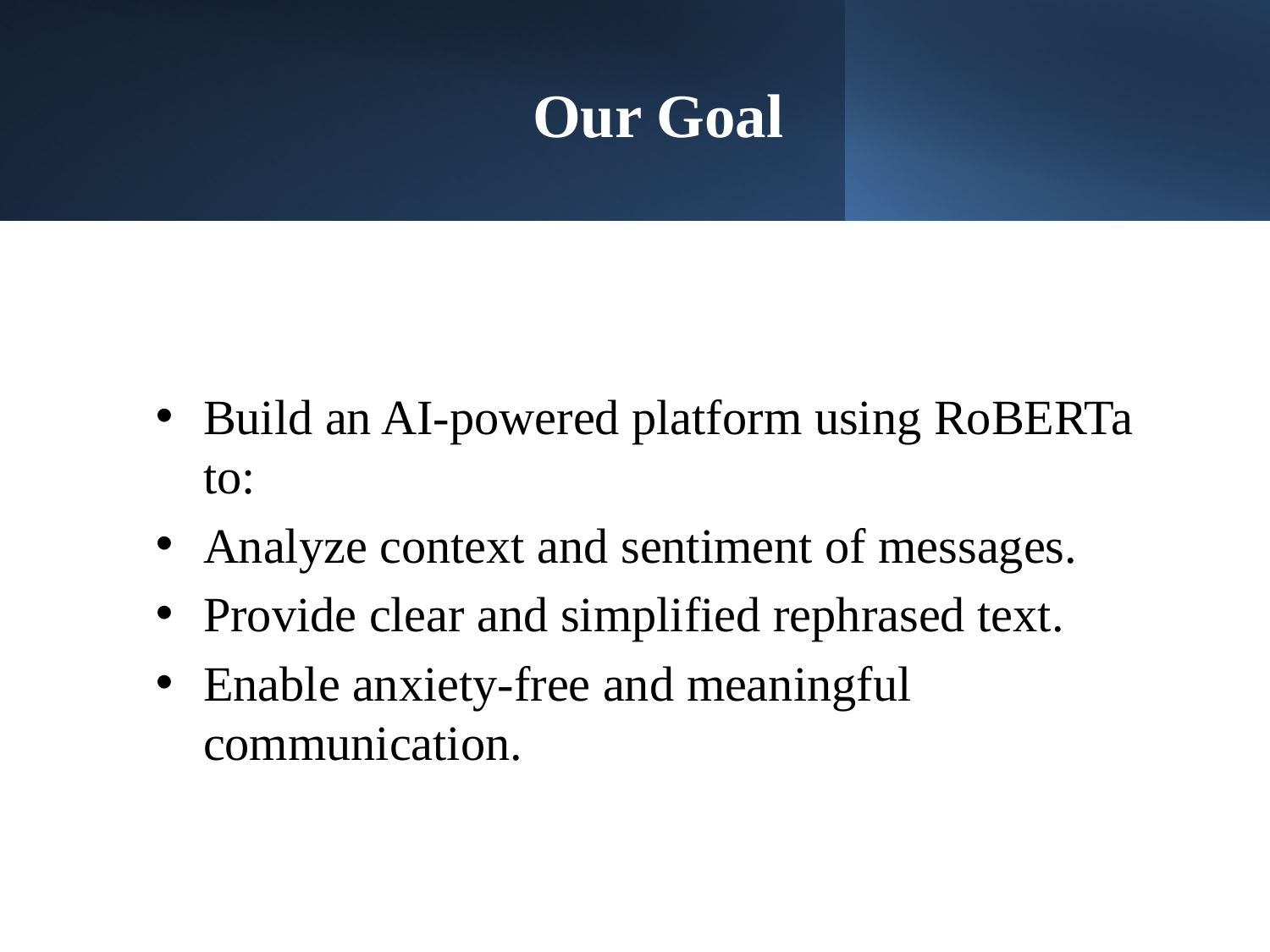

# Our Goal
Build an AI-powered platform using RoBERTa to:
Analyze context and sentiment of messages.
Provide clear and simplified rephrased text.
Enable anxiety-free and meaningful communication.